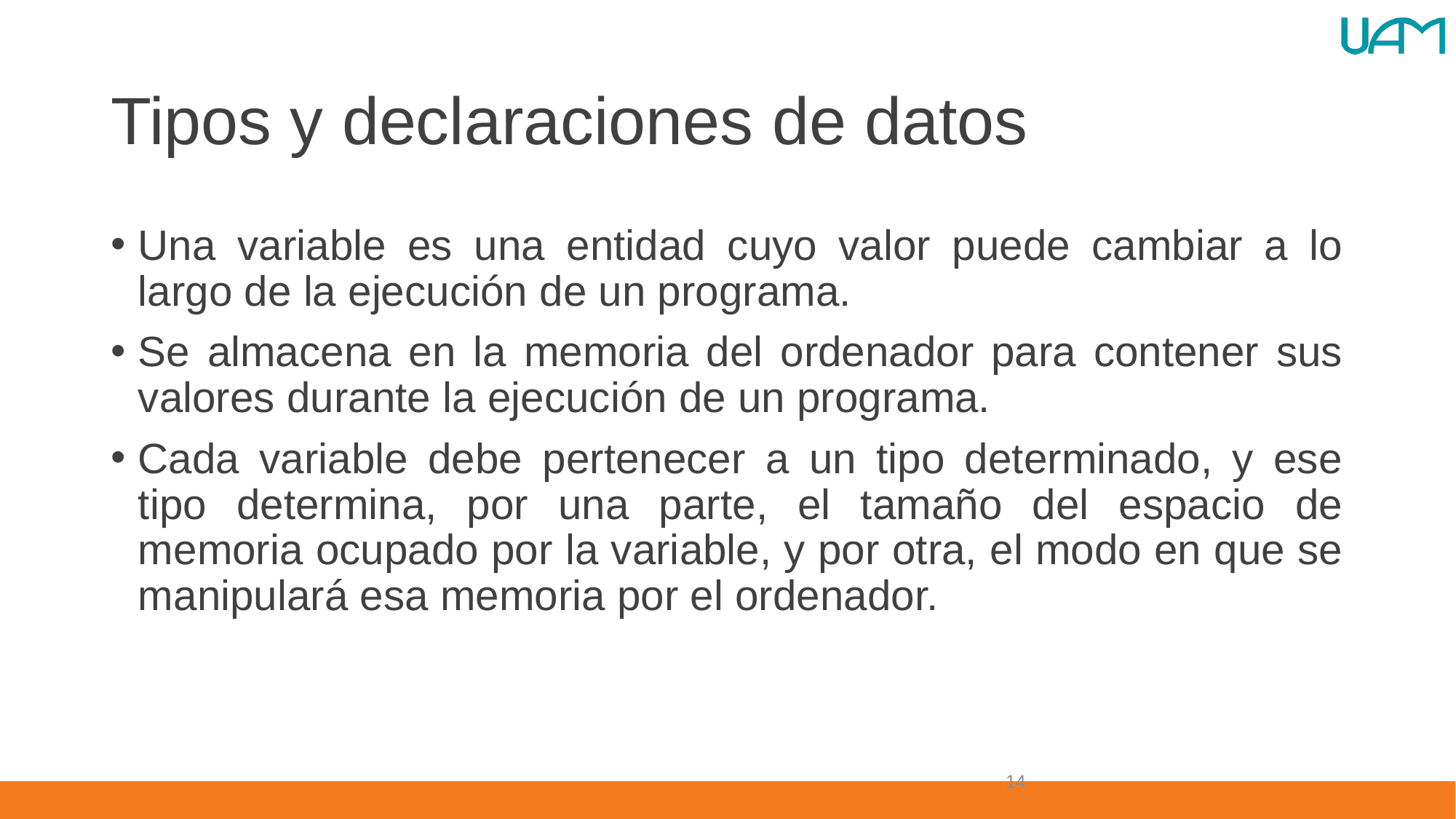

# Tipos y declaraciones de datos
Una variable es una entidad cuyo valor puede cambiar a lo largo de la ejecución de un programa.
Se almacena en la memoria del ordenador para contener sus valores durante la ejecución de un programa.
Cada variable debe pertenecer a un tipo determinado, y ese tipo determina, por una parte, el tamaño del espacio de memoria ocupado por la variable, y por otra, el modo en que se manipulará esa memoria por el ordenador.

14